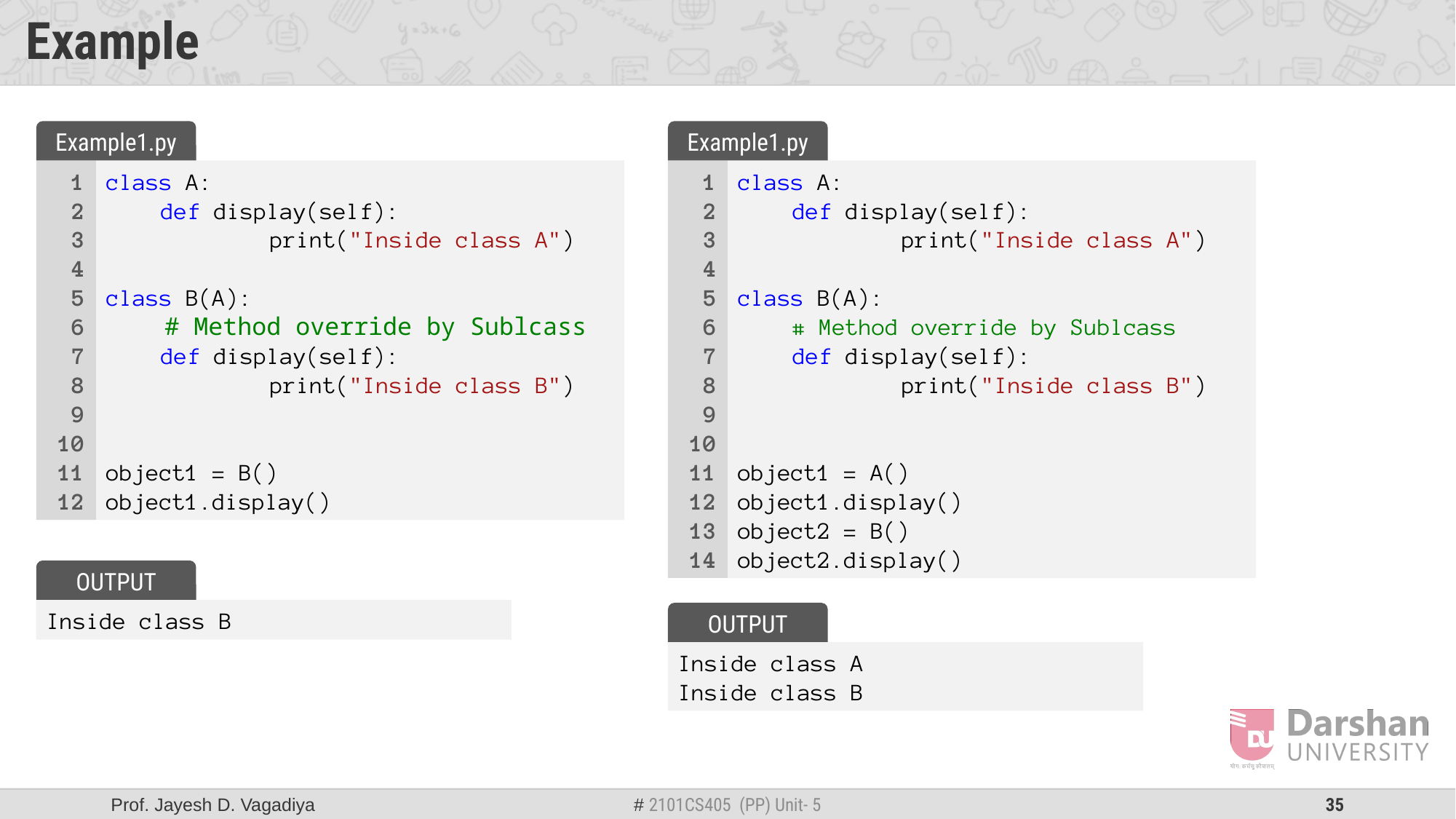

# Example
Example1.py
Example1.py
1
2
3
4
5
6
7
8
9
10
11
12
class A:
def display(self):
	print("Inside class A")
class B(A):
    # Method override by Sublcass
def display(self):
	print("Inside class B")
object1 = B()
object1.display()
1
2
3
4
5
6
7
8
9
10
11
12
13
14
class A:
def display(self):
	print("Inside class A")
class B(A):
# Method override by Sublcass
def display(self):
	print("Inside class B")
object1 = A()
object1.display()
object2 = B()
object2.display()
OUTPUT
Inside class B
OUTPUT
Inside class A
Inside class B